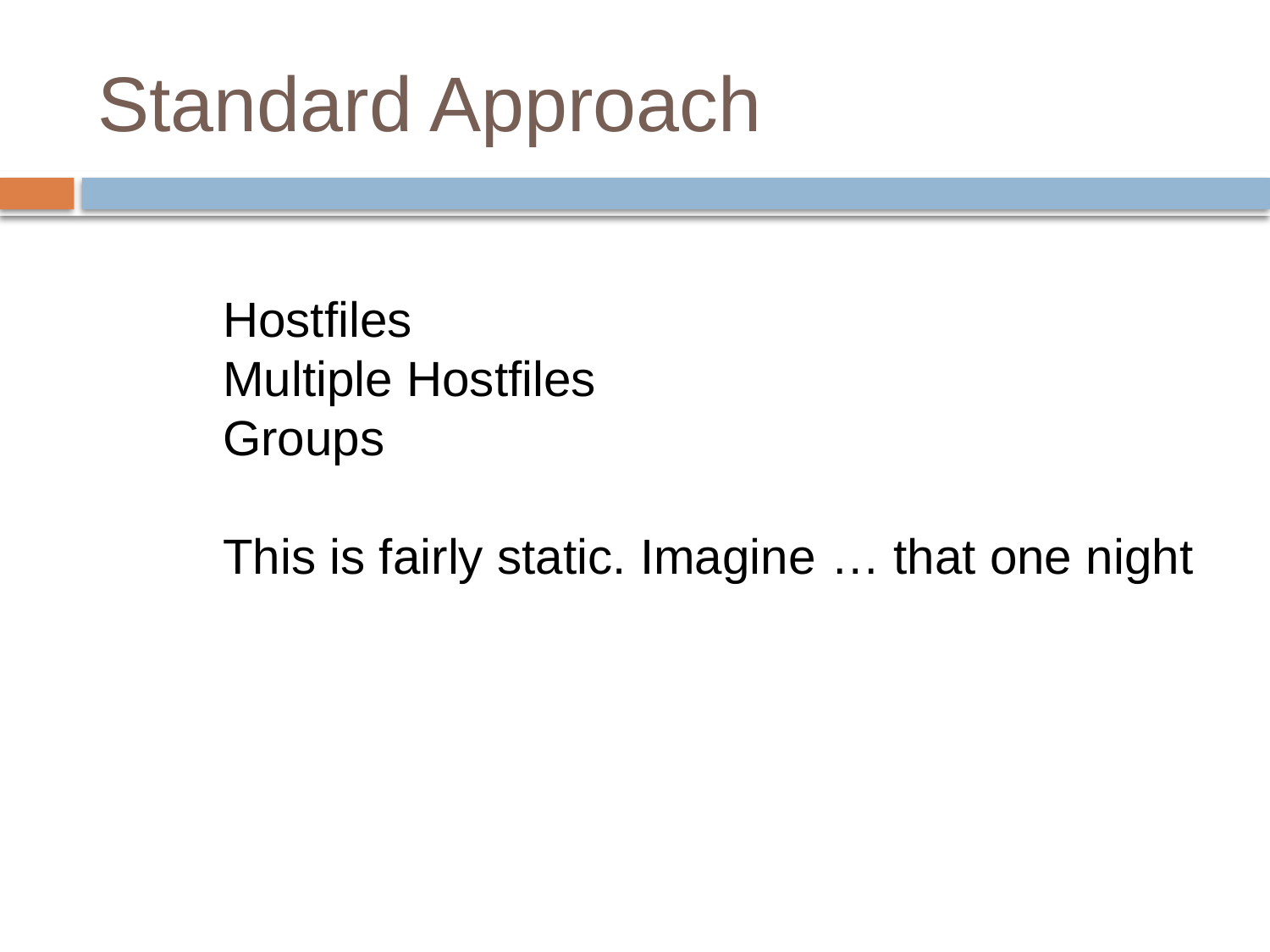

# Standard Approach
Hostfiles
Multiple Hostfiles
Groups

This is fairly static. Imagine … that one night